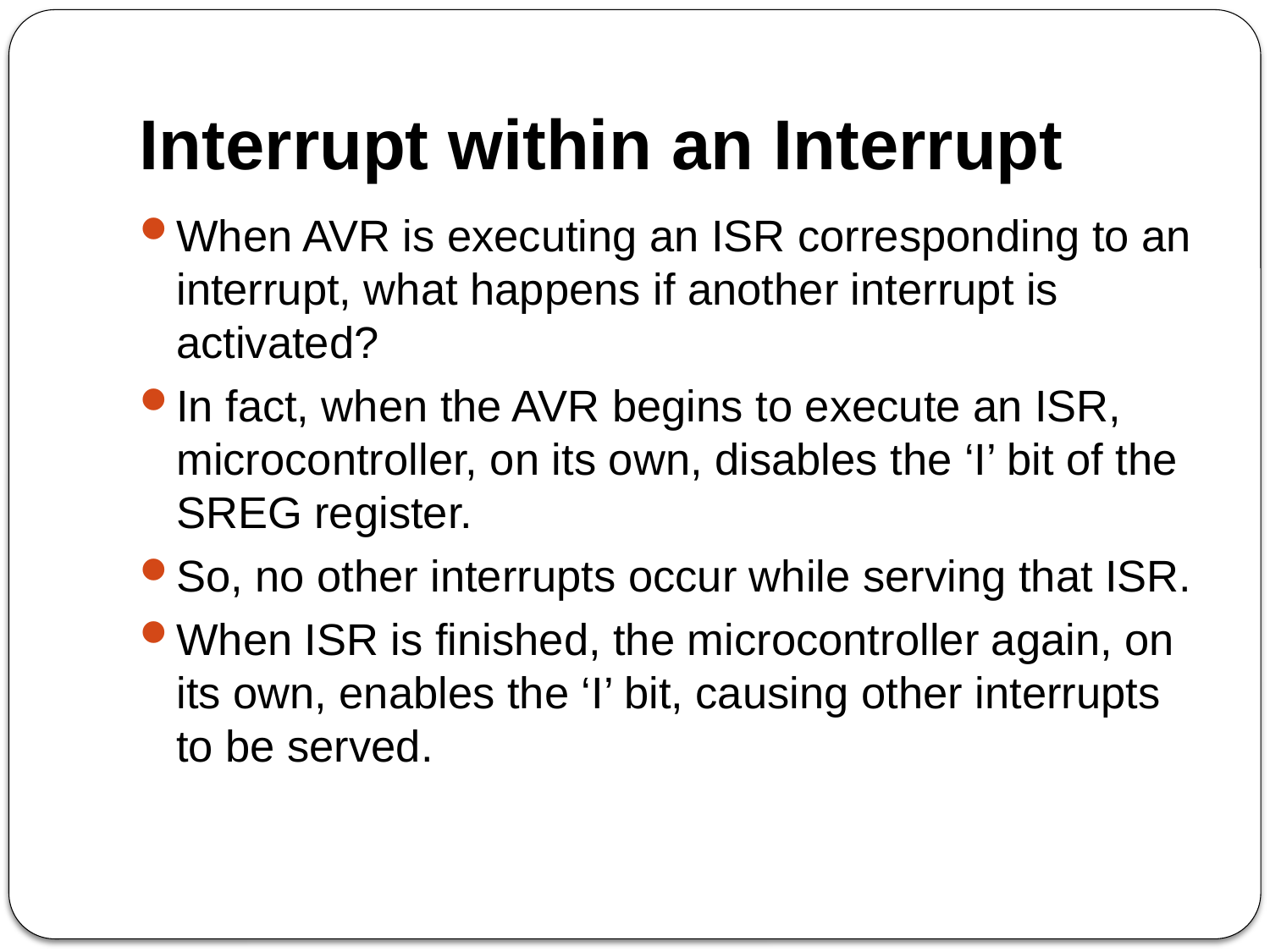

# Interrupt within an Interrupt
When AVR is executing an ISR corresponding to an interrupt, what happens if another interrupt is activated?
In fact, when the AVR begins to execute an ISR, microcontroller, on its own, disables the ‘I’ bit of the SREG register.
So, no other interrupts occur while serving that ISR.
When ISR is finished, the microcontroller again, on its own, enables the ‘I’ bit, causing other interrupts to be served.